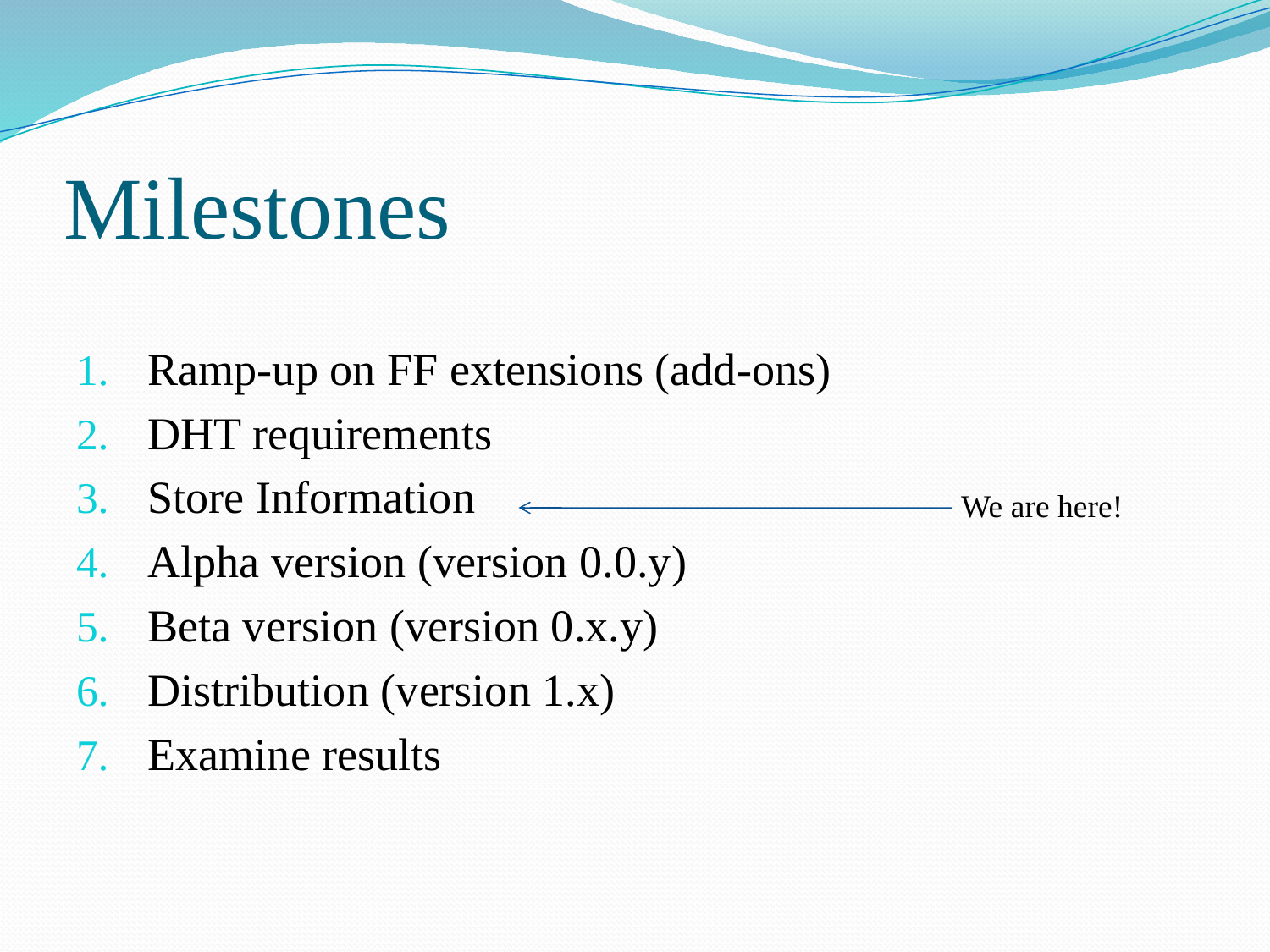

# Milestones

Ramp-up on FF extensions (add-ons)
DHT requirements
Store Information
Alpha version (version 0.0.y)
Beta version (version 0.x.y)
Distribution (version 1.x)
Examine results
We are here!